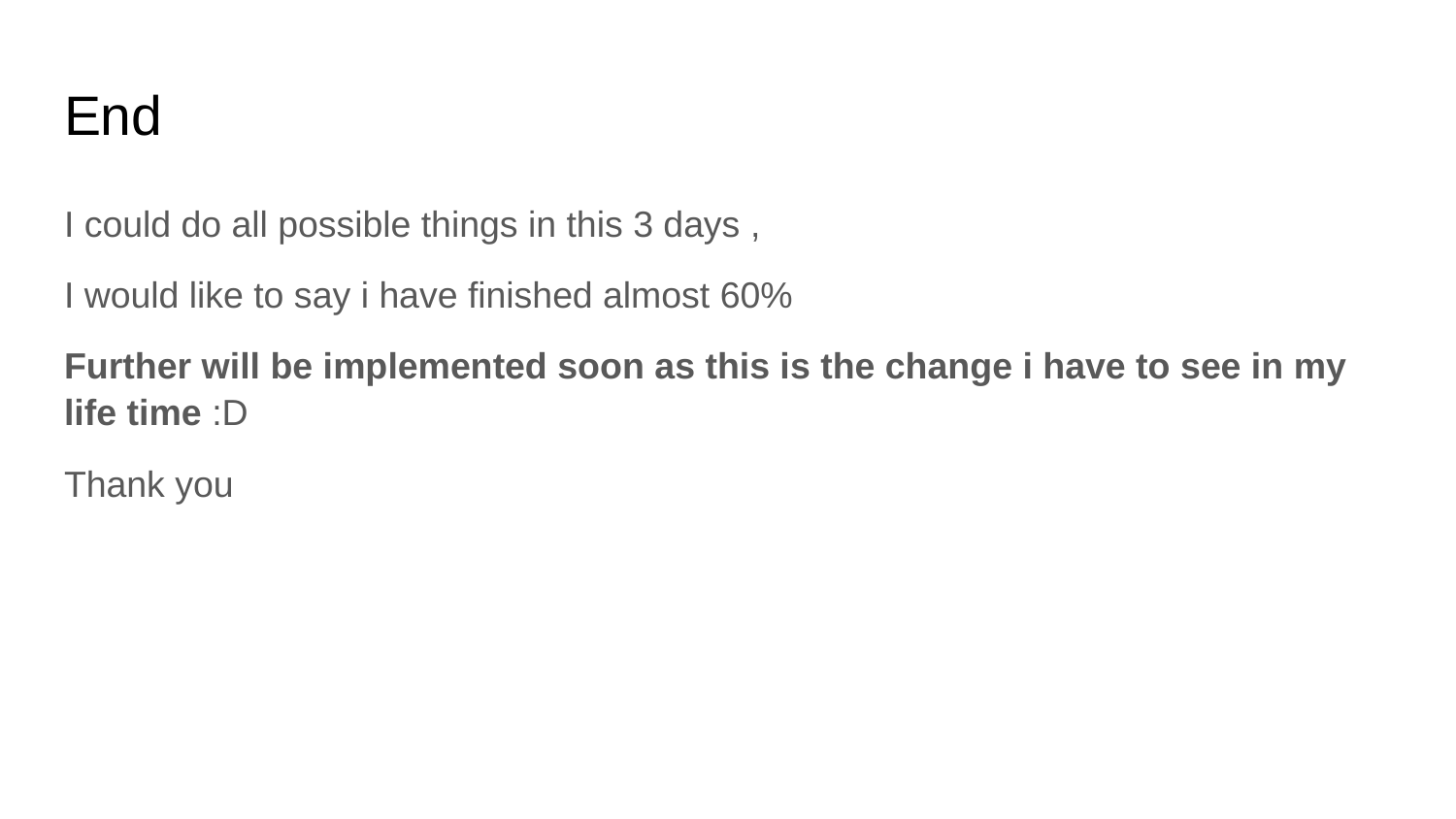

# End
I could do all possible things in this 3 days ,
I would like to say i have finished almost 60%
Further will be implemented soon as this is the change i have to see in my life time :D
Thank you